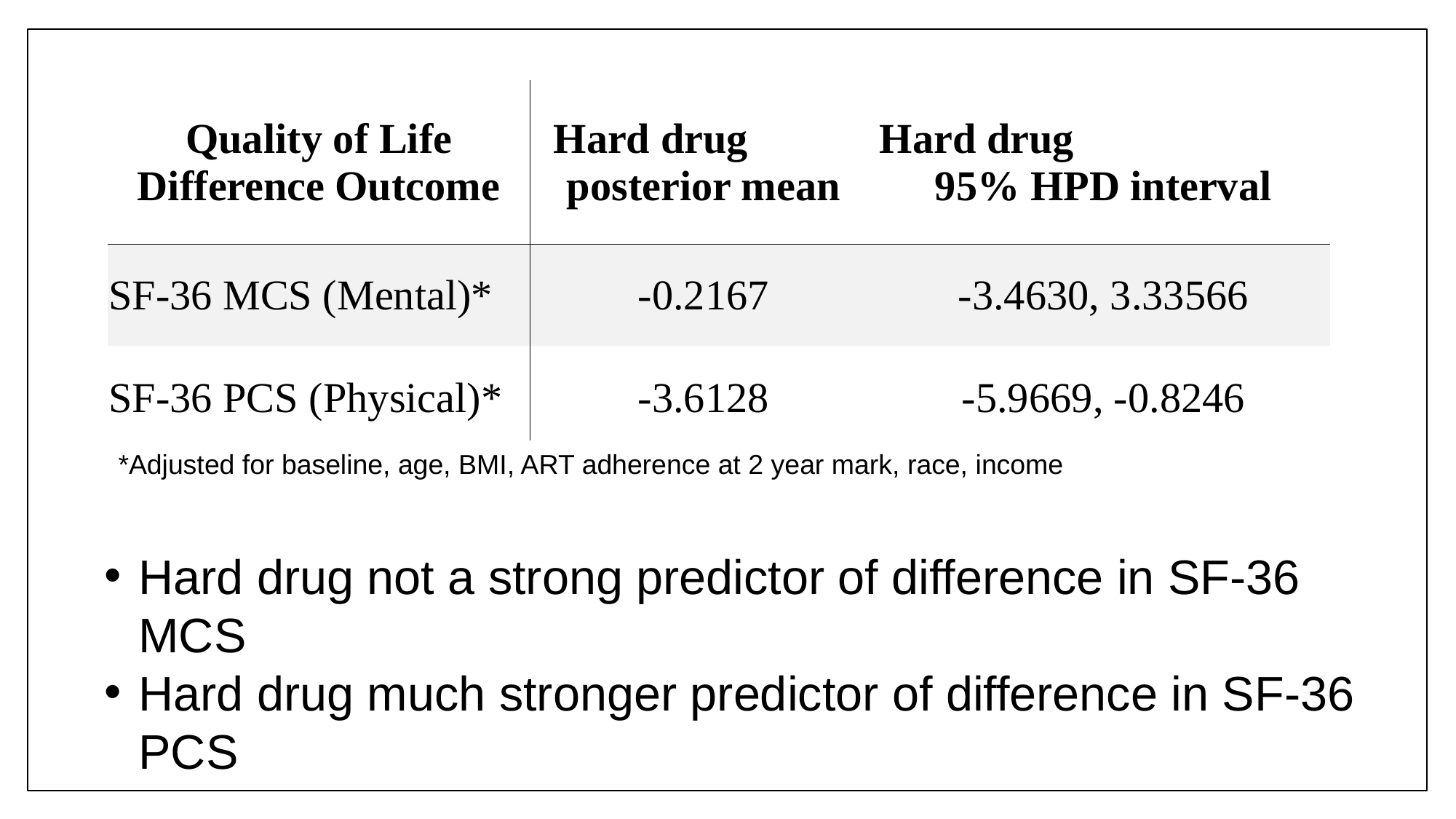

| Quality of Life Difference Outcome | Hard drug posterior mean | Hard drug 95% HPD interval |
| --- | --- | --- |
| SF-36 MCS (Mental)\* | -0.2167 | -3.4630, 3.33566 |
| SF-36 PCS (Physical)\* | -3.6128 | -5.9669, -0.8246 |
|  |  |  |
|  |  |  |

*Adjusted for baseline, age, BMI, ART adherence at 2 year mark, race, income

Hard drug not a strong predictor of difference in SF-36 MCS
Hard drug much stronger predictor of difference in SF-36 PCS